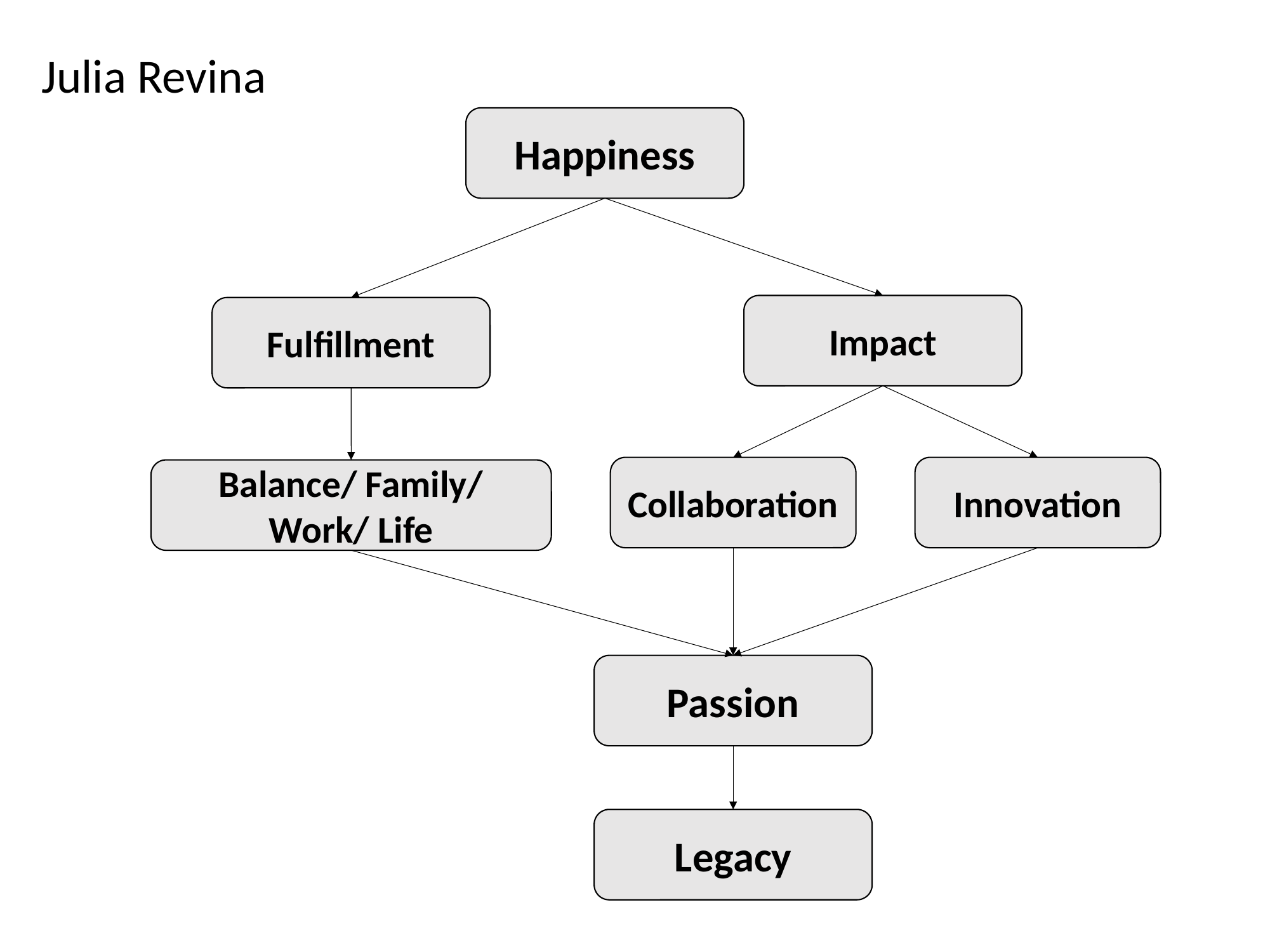

Julia Revina
Happiness
Impact
Fulfillment
Collaboration
Innovation
Balance/ Family/ Work/ Life
Passion
Legacy